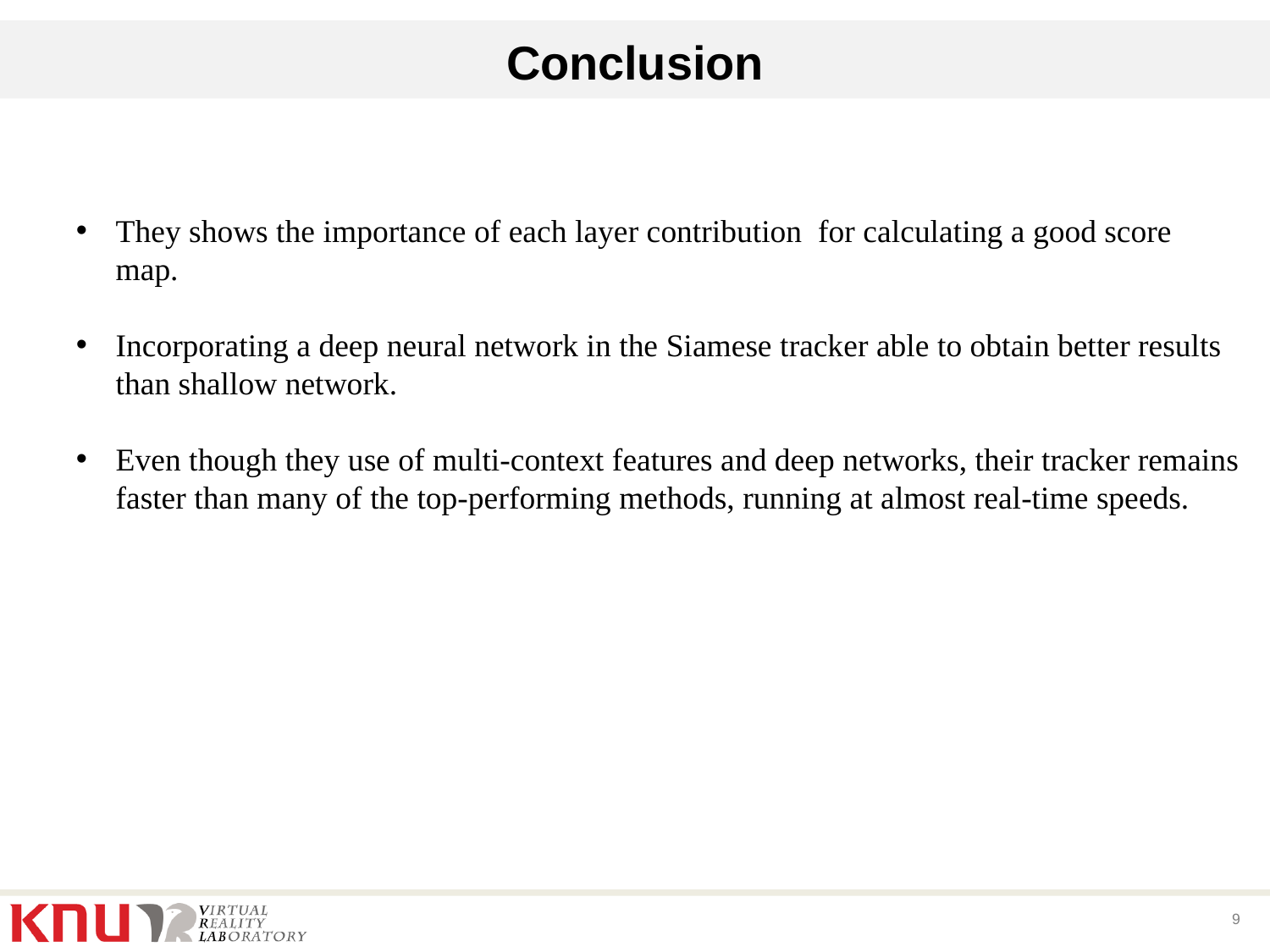

# Conclusion

They shows the importance of each layer contribution  for calculating a good score map.

Incorporating a deep neural network in the Siamese tracker able to obtain better results than shallow network.

Even though they use of multi-context features and deep networks, their tracker remains faster than many of the top-performing methods, running at almost real-time speeds.